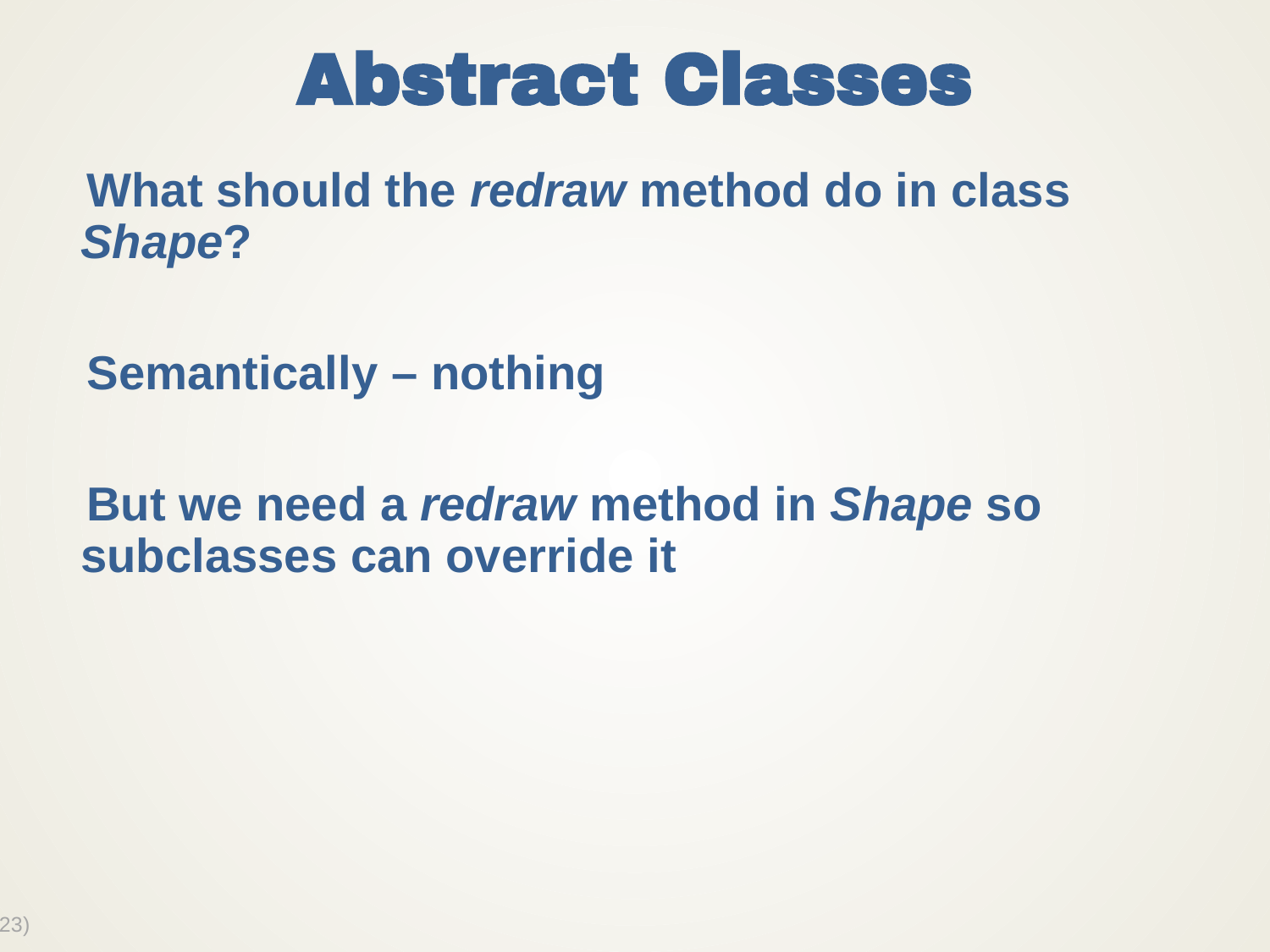

# Abstract Classes
What should the redraw method do in class Shape?

Semantically – nothing

But we need a redraw method in Shape so subclasses can override it